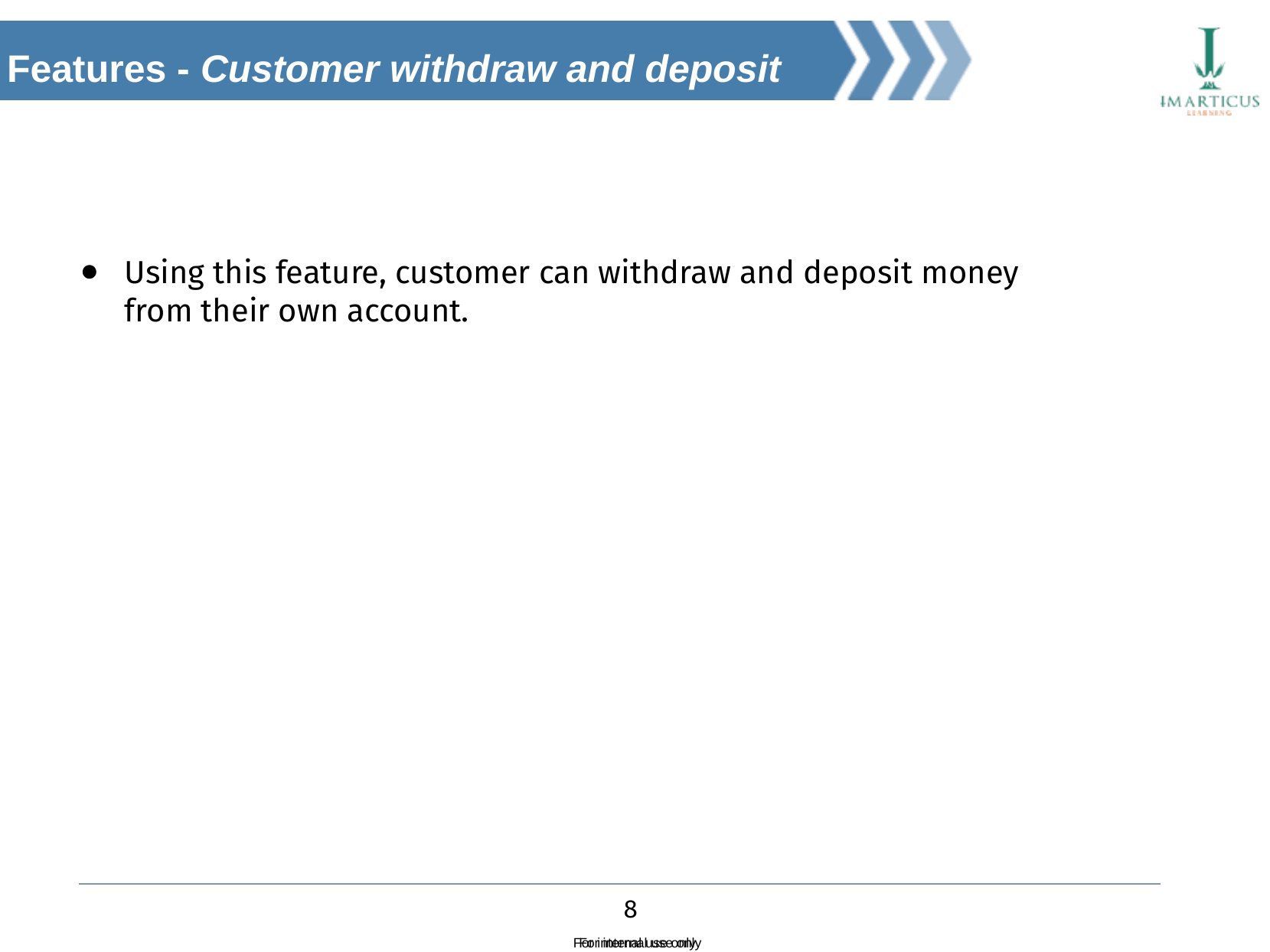

Features - Customer withdraw and deposit
Using this feature, customer can withdraw and deposit money from their own account.